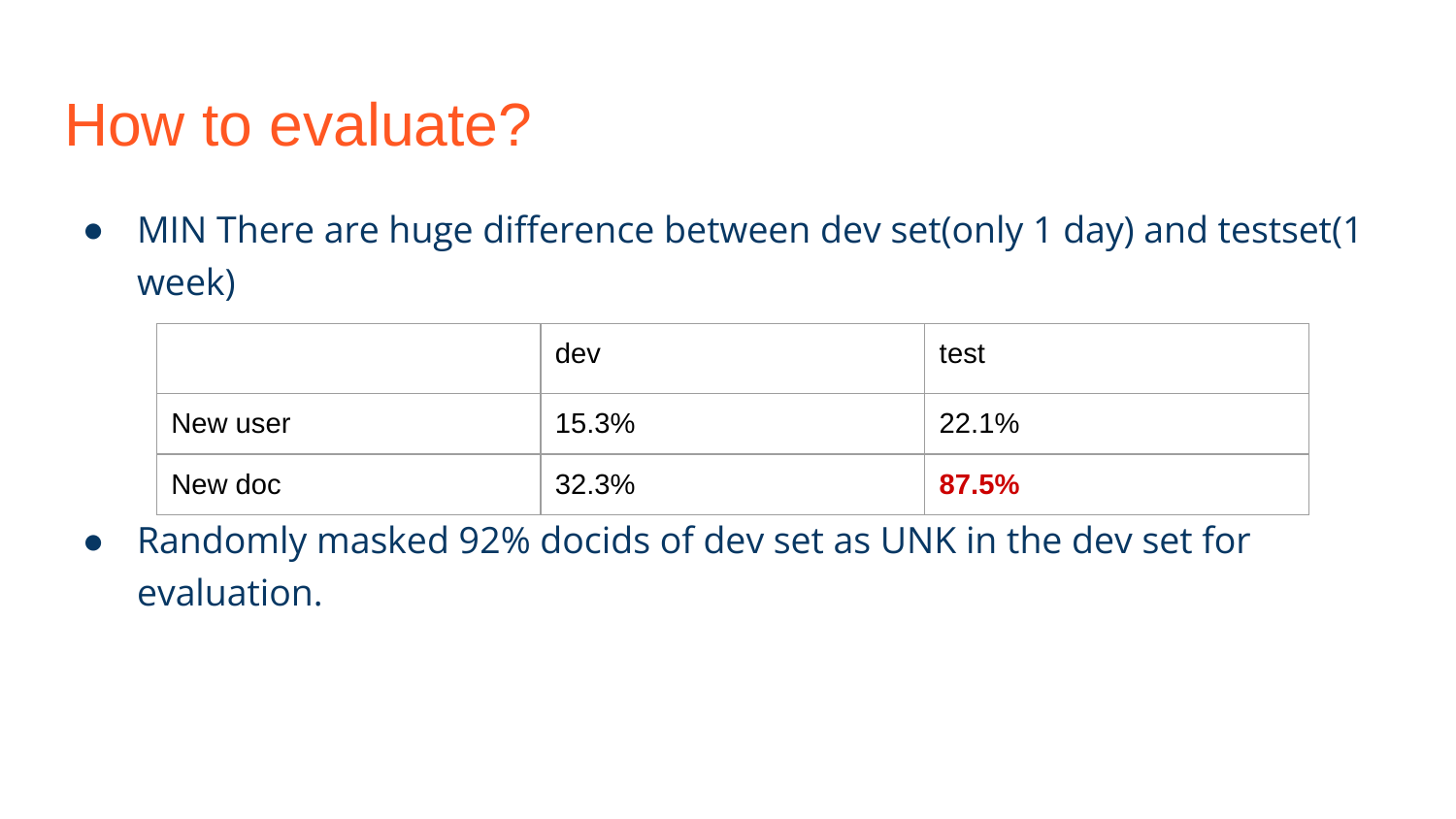

# How to evaluate?
MIN There are huge difference between dev set(only 1 day) and testset(1 week)

Randomly masked 92% docids of dev set as UNK in the dev set for evaluation.
|  | dev | test |
| --- | --- | --- |
| New user | 15.3% | 22.1% |
| New doc | 32.3% | 87.5% |